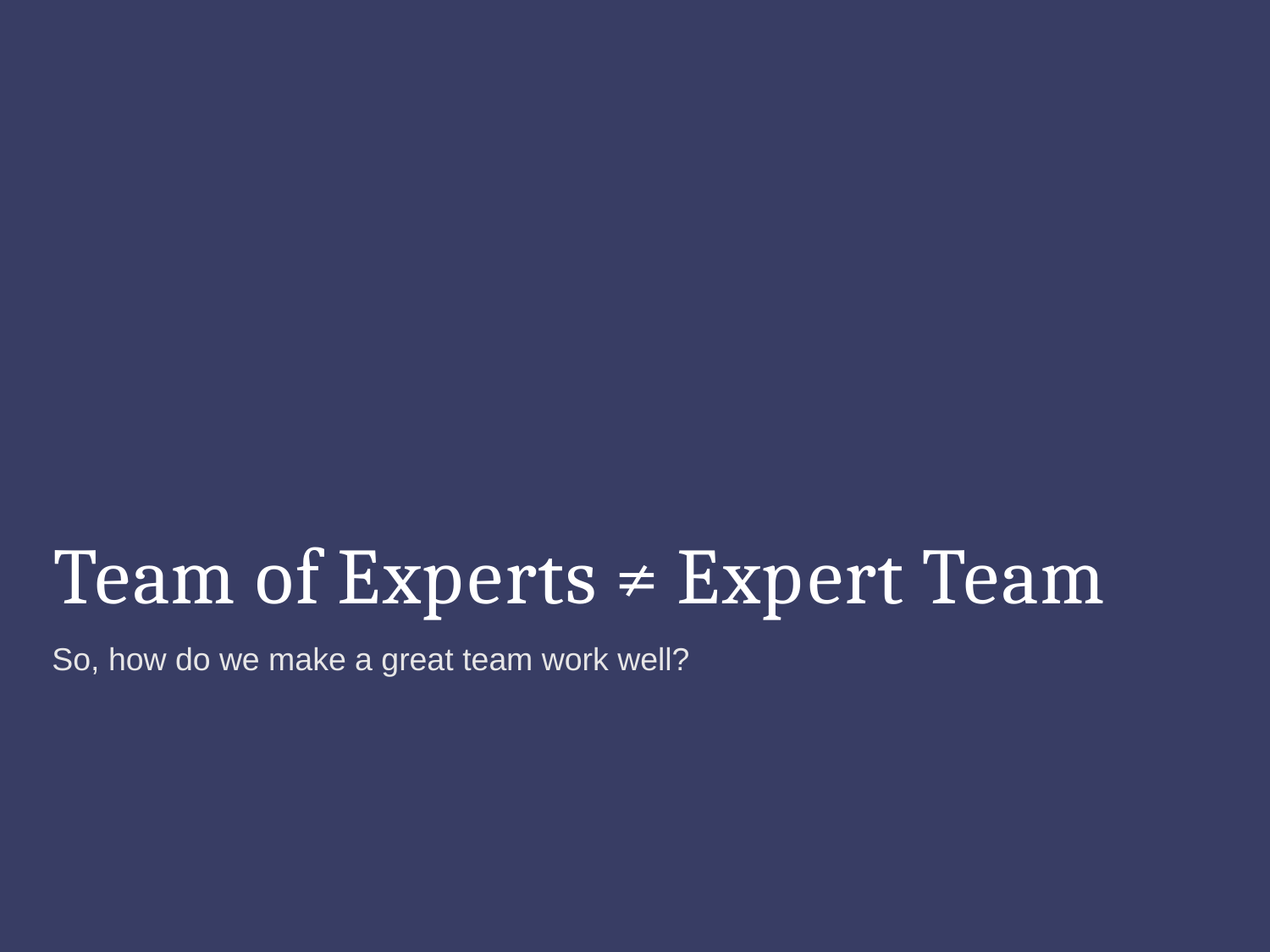

# Team of Experts ≠ Expert Team
So, how do we make a great team work well?